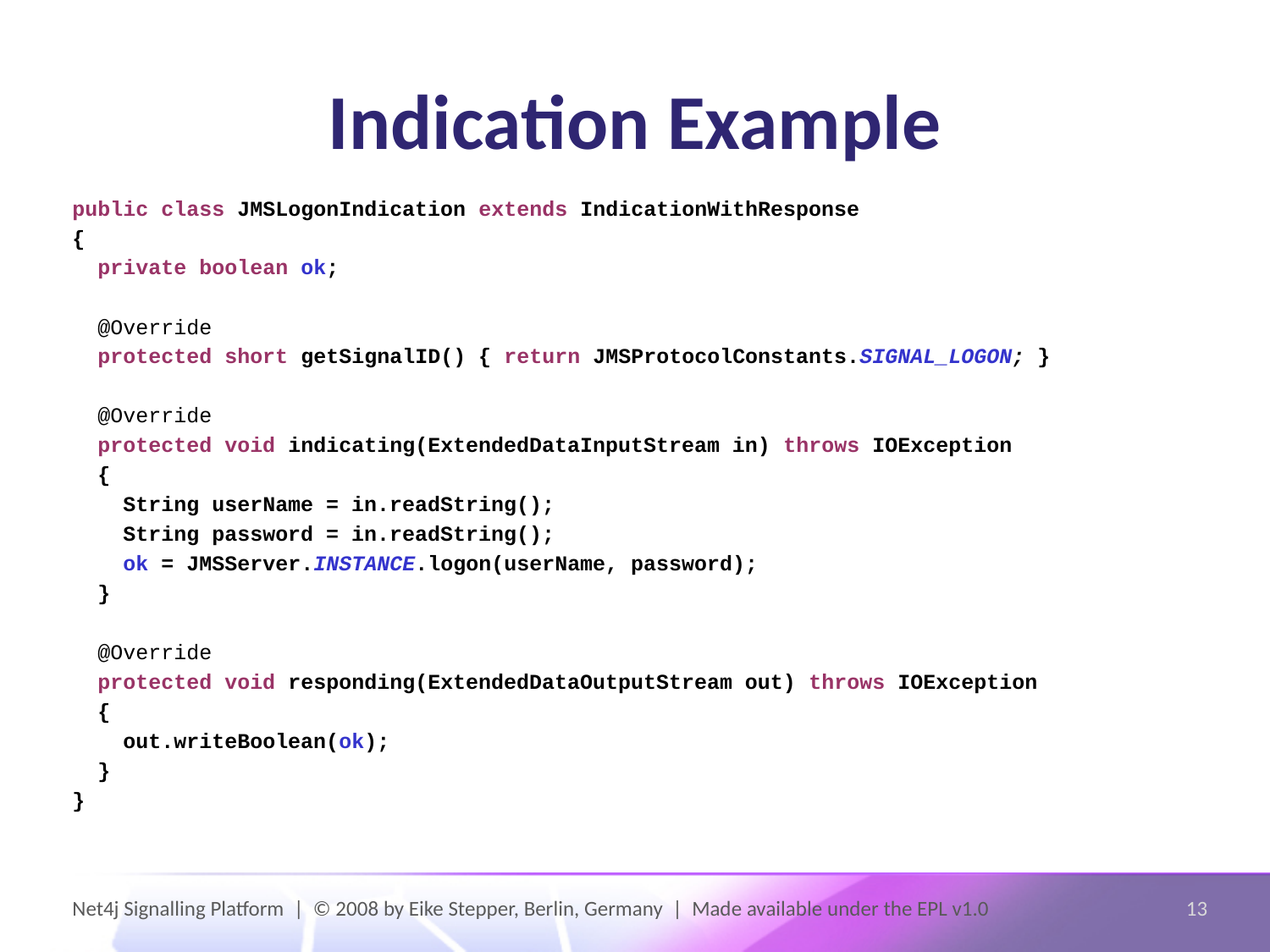

# Indication Example
public class JMSLogonIndication extends IndicationWithResponse
{
  private boolean ok;

  @Override
  protected short getSignalID() { return JMSProtocolConstants.SIGNAL_LOGON; }

  @Override
  protected void indicating(ExtendedDataInputStream in) throws IOException
  {
    String userName = in.readString();
    String password = in.readString();
    ok = JMSServer.INSTANCE.logon(userName, password);
  }

  @Override
  protected void responding(ExtendedDataOutputStream out) throws IOException
  {
    out.writeBoolean(ok);
  }
}
Net4j Signalling Platform  |  © 2008 by Eike Stepper, Berlin, Germany  |  Made available under the EPL v1.0
13